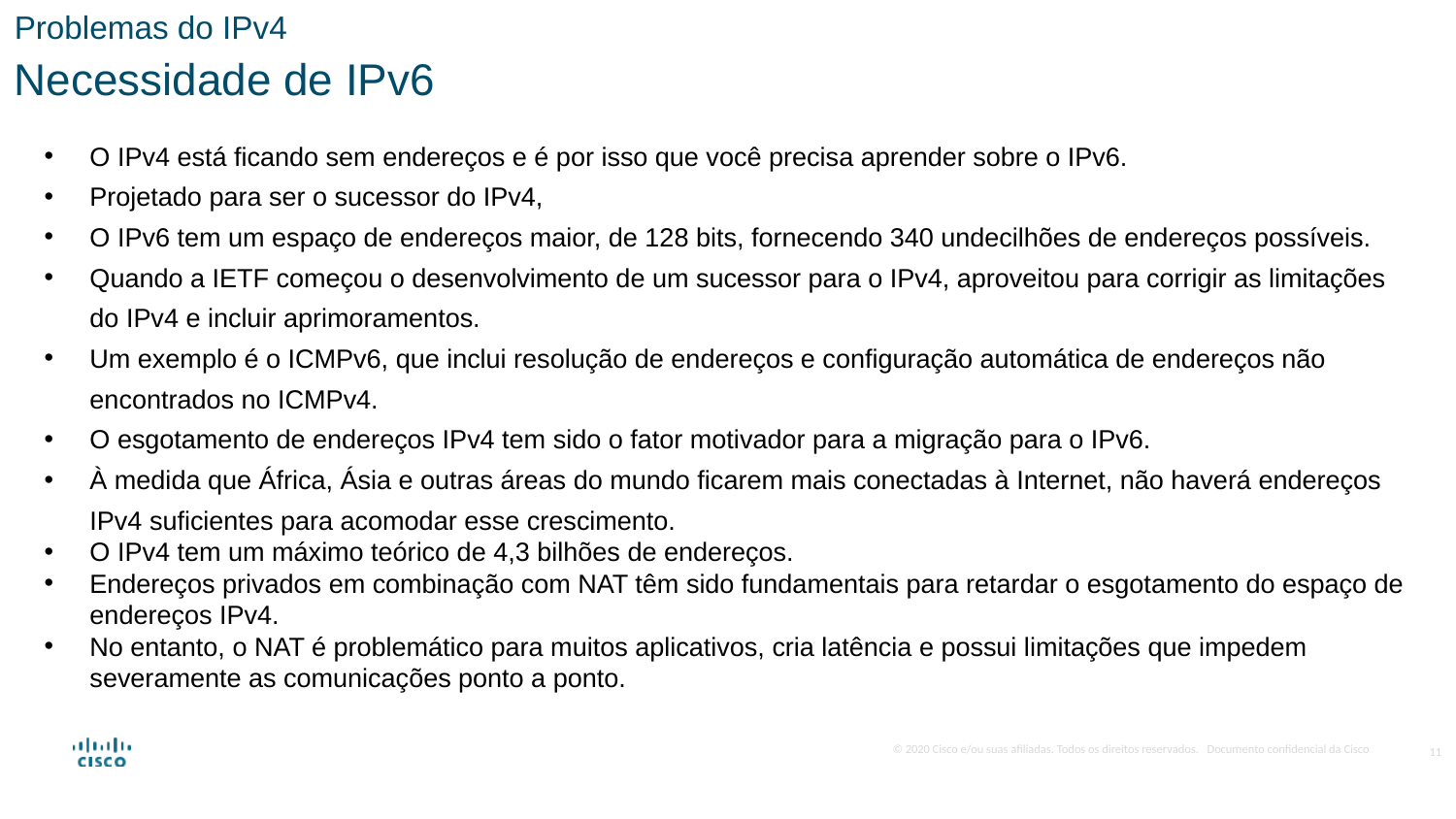

Problemas do IPv4
Necessidade de IPv6
O IPv4 está ficando sem endereços e é por isso que você precisa aprender sobre o IPv6.
Projetado para ser o sucessor do IPv4,
O IPv6 tem um espaço de endereços maior, de 128 bits, fornecendo 340 undecilhões de endereços possíveis.
Quando a IETF começou o desenvolvimento de um sucessor para o IPv4, aproveitou para corrigir as limitações do IPv4 e incluir aprimoramentos.
Um exemplo é o ICMPv6, que inclui resolução de endereços e configuração automática de endereços não encontrados no ICMPv4.
O esgotamento de endereços IPv4 tem sido o fator motivador para a migração para o IPv6.
À medida que África, Ásia e outras áreas do mundo ficarem mais conectadas à Internet, não haverá endereços IPv4 suficientes para acomodar esse crescimento.
O IPv4 tem um máximo teórico de 4,3 bilhões de endereços.
Endereços privados em combinação com NAT têm sido fundamentais para retardar o esgotamento do espaço de endereços IPv4.
No entanto, o NAT é problemático para muitos aplicativos, cria latência e possui limitações que impedem severamente as comunicações ponto a ponto.
11